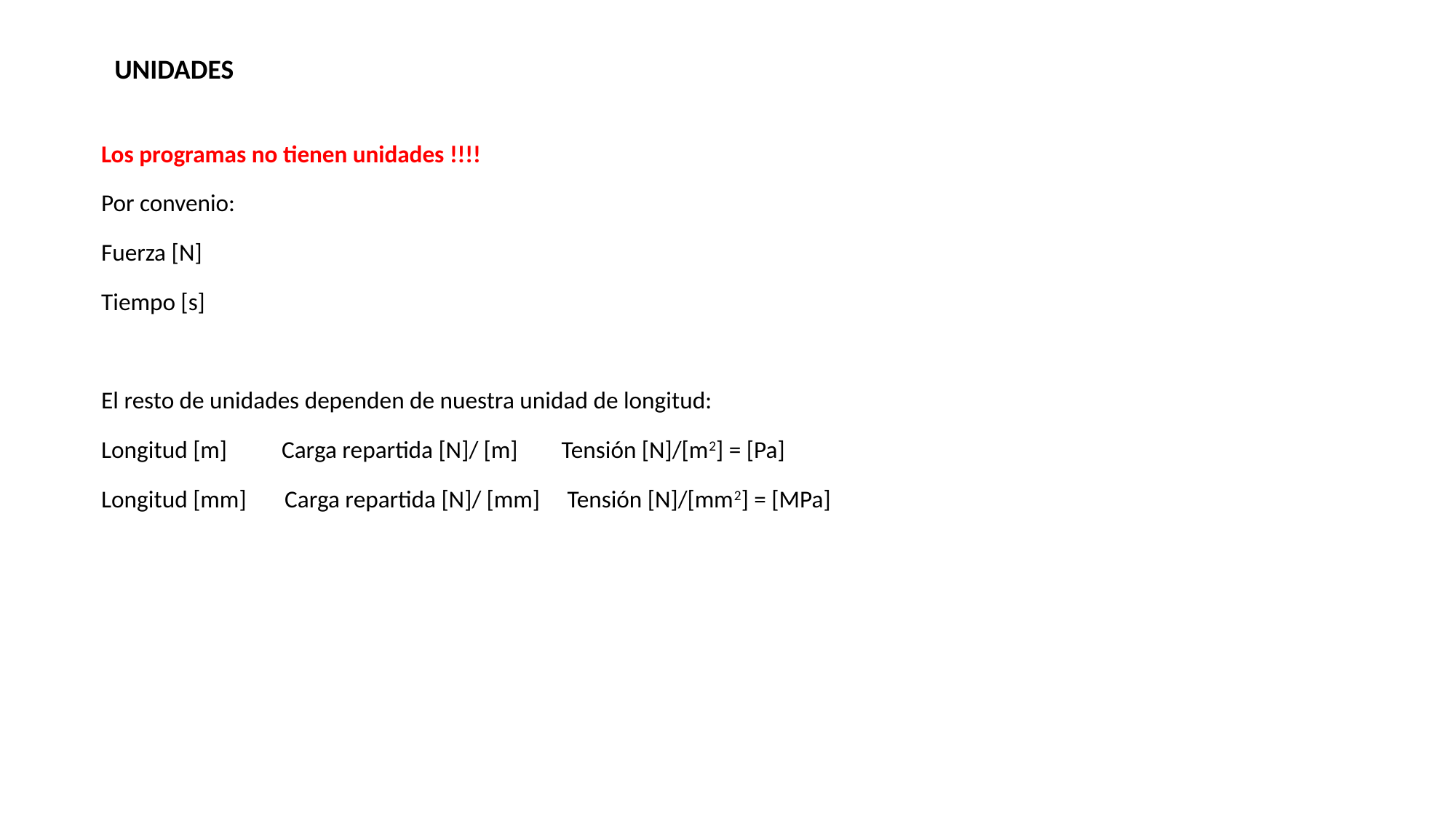

UNIDADES
Los programas no tienen unidades !!!!
Por convenio:
Fuerza [N]
Tiempo [s]

El resto de unidades dependen de nuestra unidad de longitud:
Longitud [m]          Carga repartida [N]/ [m]        Tensión [N]/[m2] = [Pa]
Longitud [mm]       Carga repartida [N]/ [mm]     Tensión [N]/[mm2] = [MPa]